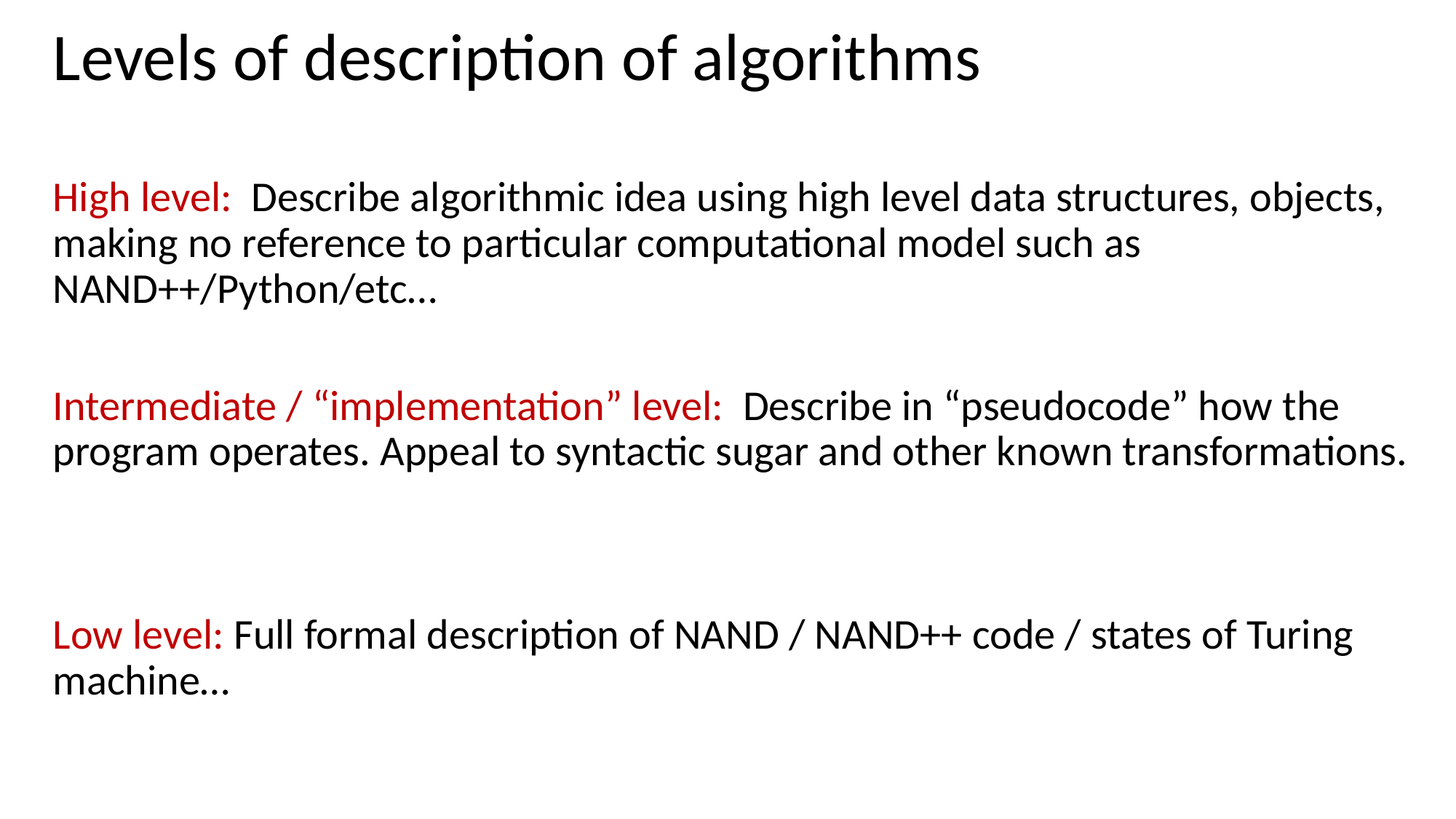

# Levels of description of algorithms
High level:  Describe algorithmic idea using high level data structures, objects, making no reference to particular computational model such as NAND++/Python/etc…
Intermediate / “implementation” level:  Describe in “pseudocode” how the program operates. Appeal to syntactic sugar and other known transformations.
Low level: Full formal description of NAND / NAND++ code / states of Turing machine…